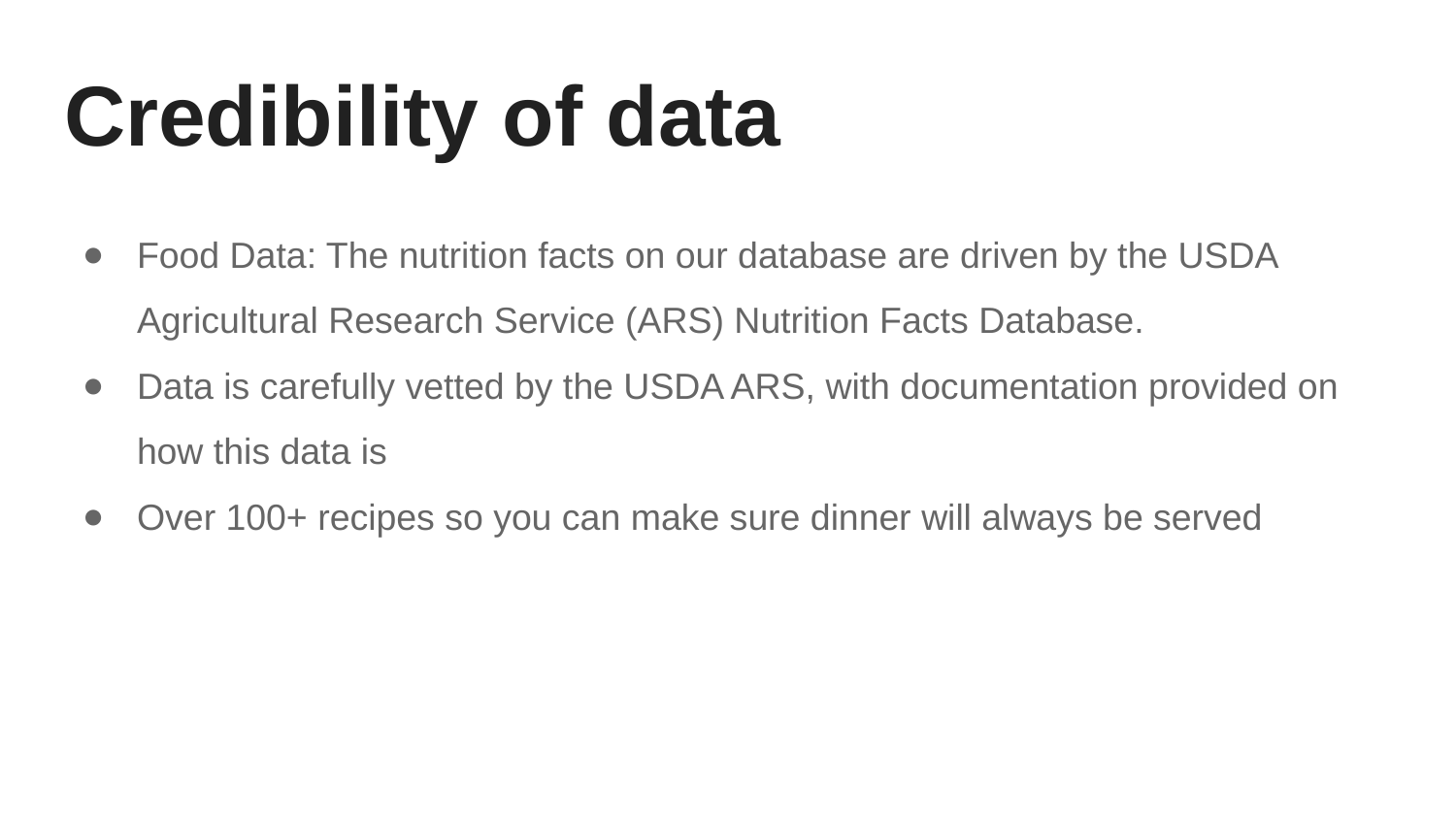

# Credibility of data
Food Data: The nutrition facts on our database are driven by the USDA Agricultural Research Service (ARS) Nutrition Facts Database.
Data is carefully vetted by the USDA ARS, with documentation provided on how this data is
Over 100+ recipes so you can make sure dinner will always be served